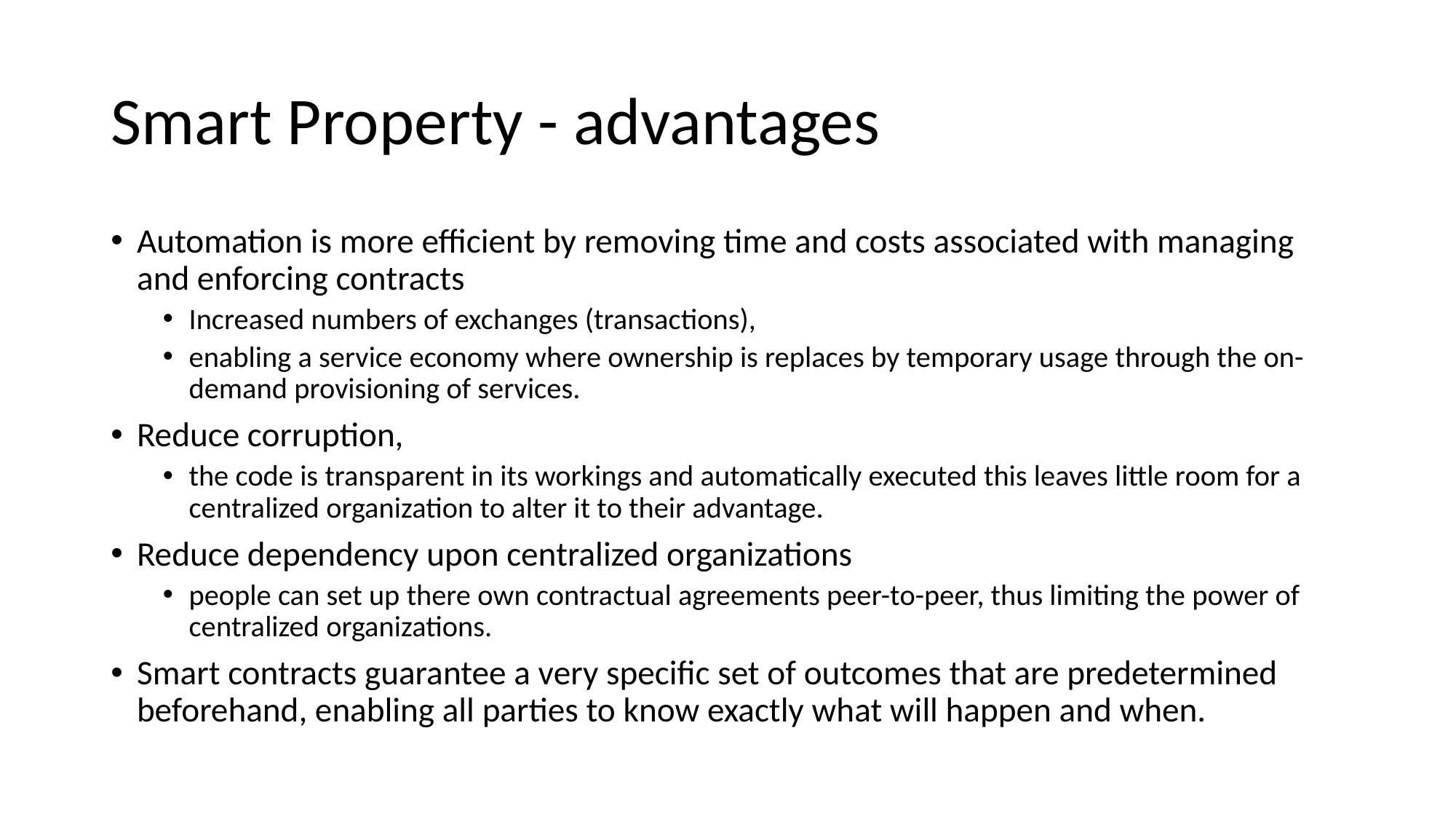

# Smart Property - advantages
Automation is more efficient by removing time and costs associated with managing and enforcing contracts
Increased numbers of exchanges (transactions),
enabling a service economy where ownership is replaces by temporary usage through the on-demand provisioning of services.
Reduce corruption,
the code is transparent in its workings and automatically executed this leaves little room for a centralized organization to alter it to their advantage.
Reduce dependency upon centralized organizations
people can set up there own contractual agreements peer-to-peer, thus limiting the power of centralized organizations.
Smart contracts guarantee a very specific set of outcomes that are predetermined beforehand, enabling all parties to know exactly what will happen and when.